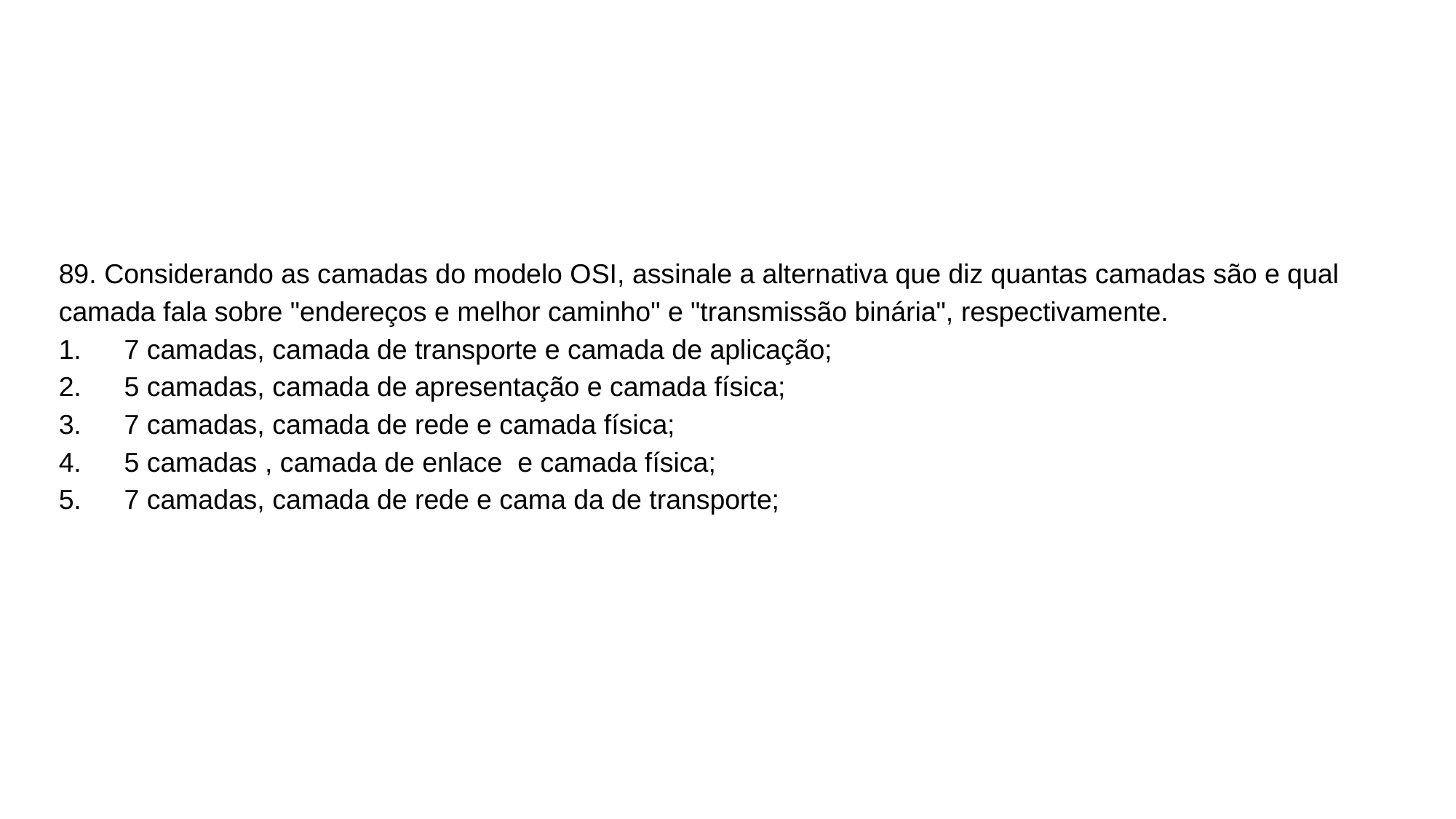

89. Considerando as camadas do modelo OSI, assinale a alternativa que diz quantas camadas são e qual camada fala sobre "endereços e melhor caminho" e "transmissão binária", respectivamente.
1. 7 camadas, camada de transporte e camada de aplicação;
2. 5 camadas, camada de apresentação e camada física;
3. 7 camadas, camada de rede e camada física;
4. 5 camadas , camada de enlace  e camada física;
5. 7 camadas, camada de rede e cama da de transporte;